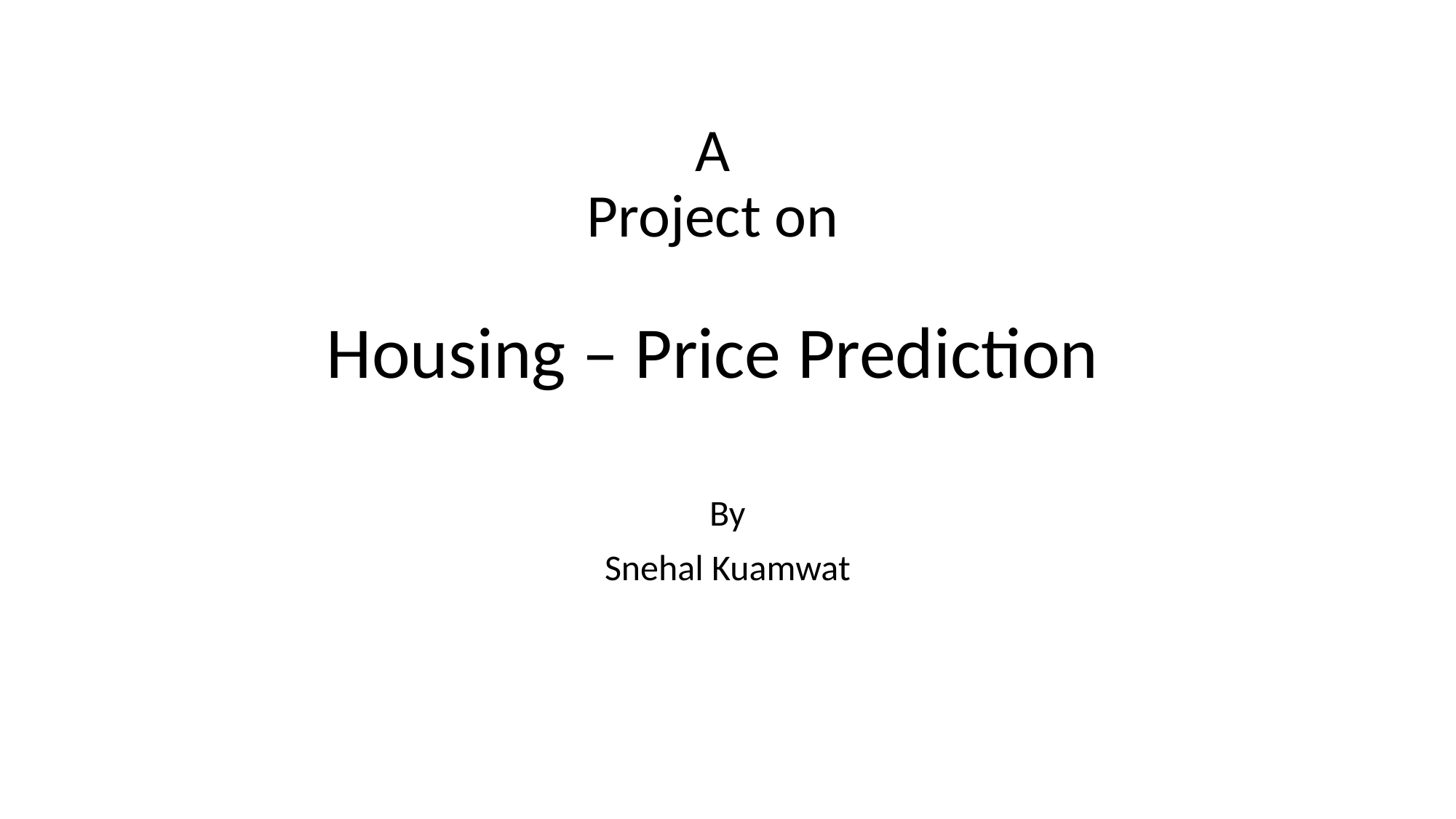

# A Project on Housing – Price Prediction

By
Snehal Kuamwat